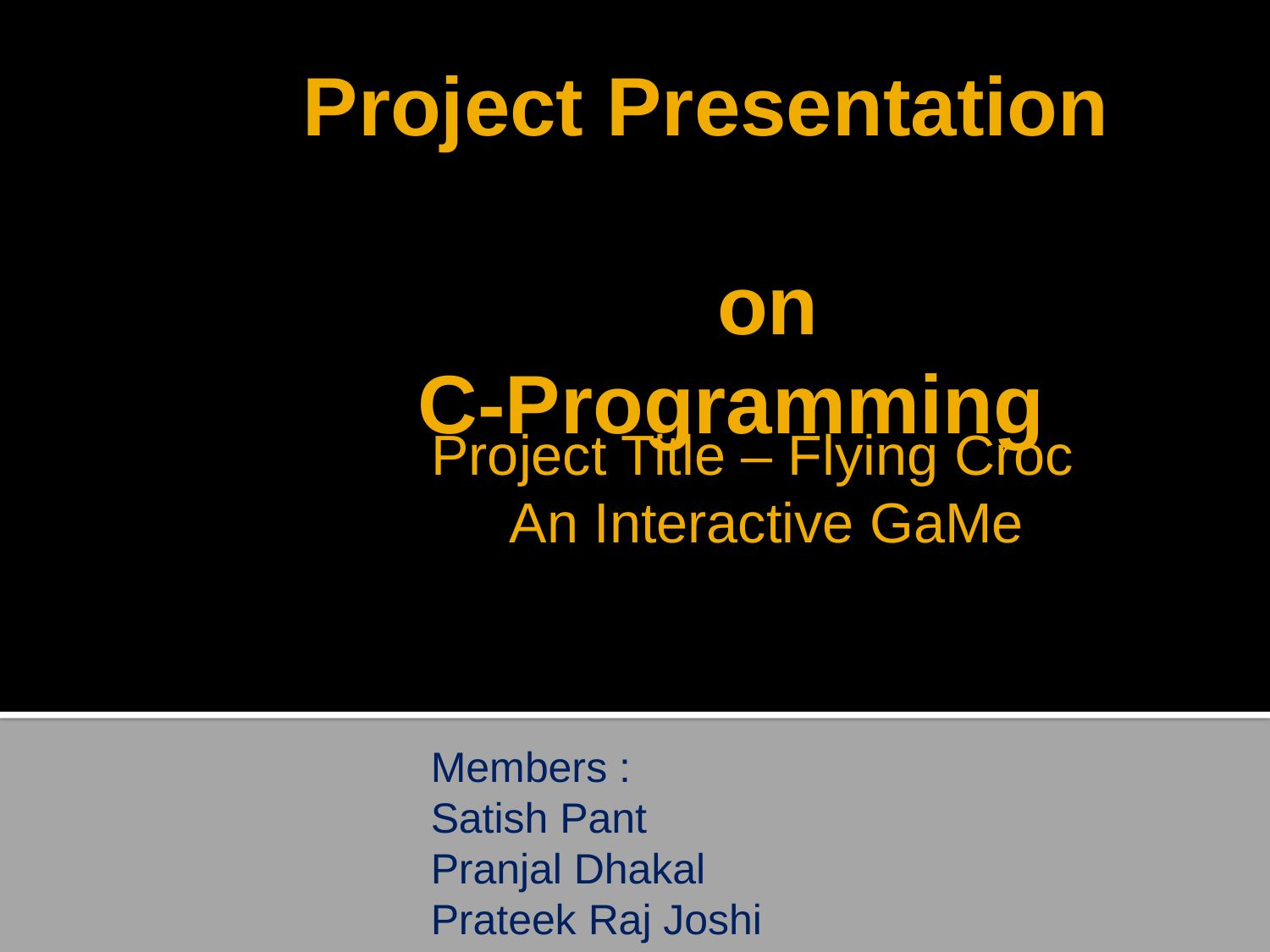

# Project Presentation on C-Programming
                      Project Title – Flying Croc
                           An Interactive GaMe
Members :
Satish Pant
Pranjal Dhakal
Prateek Raj Joshi